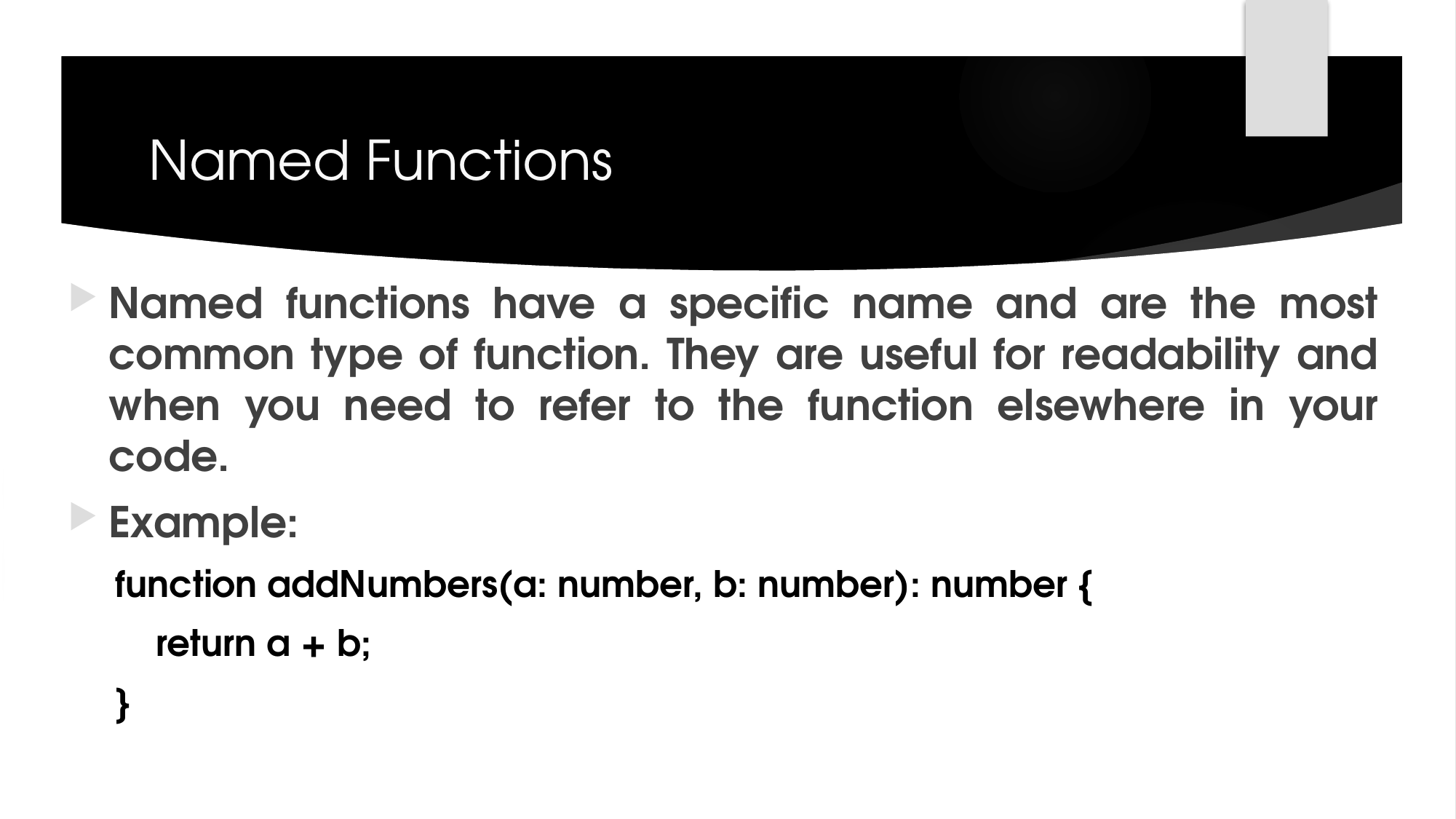

# Named Functions
Named functions have a specific name and are the most common type of function. They are useful for readability and when you need to refer to the function elsewhere in your code.
Example:
function addNumbers(a: number, b: number): number {
    return a + b;
}